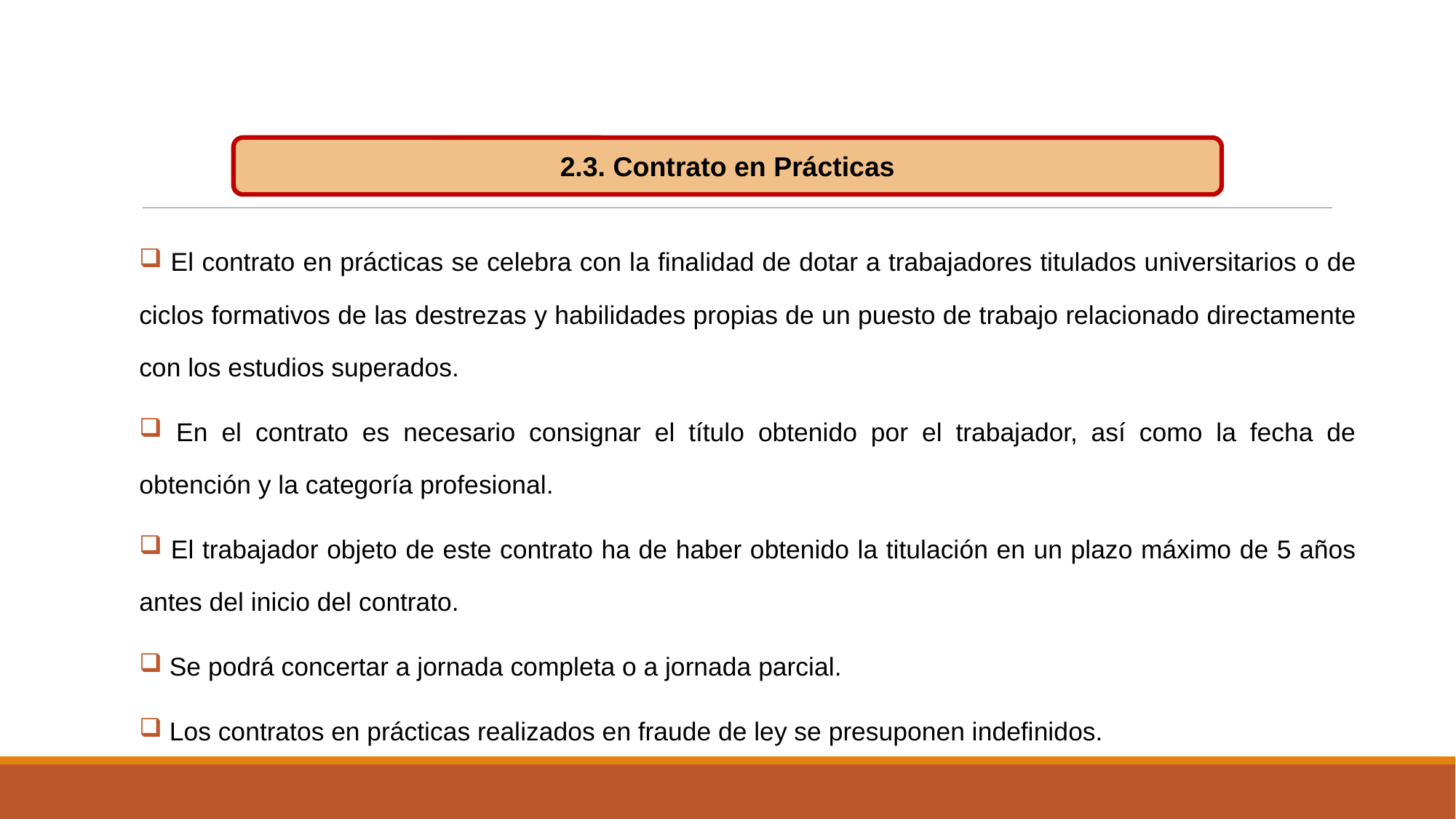

2.3. Contrato en Prácticas
 El contrato en prácticas se celebra con la finalidad de dotar a trabajadores titulados universitarios o de ciclos formativos de las destrezas y habilidades propias de un puesto de trabajo relacionado directamente con los estudios superados.
 En el contrato es necesario consignar el título obtenido por el trabajador, así como la fecha de obtención y la categoría profesional.
 El trabajador objeto de este contrato ha de haber obtenido la titulación en un plazo máximo de 5 años antes del inicio del contrato.
 Se podrá concertar a jornada completa o a jornada parcial.
 Los contratos en prácticas realizados en fraude de ley se presuponen indefinidos.